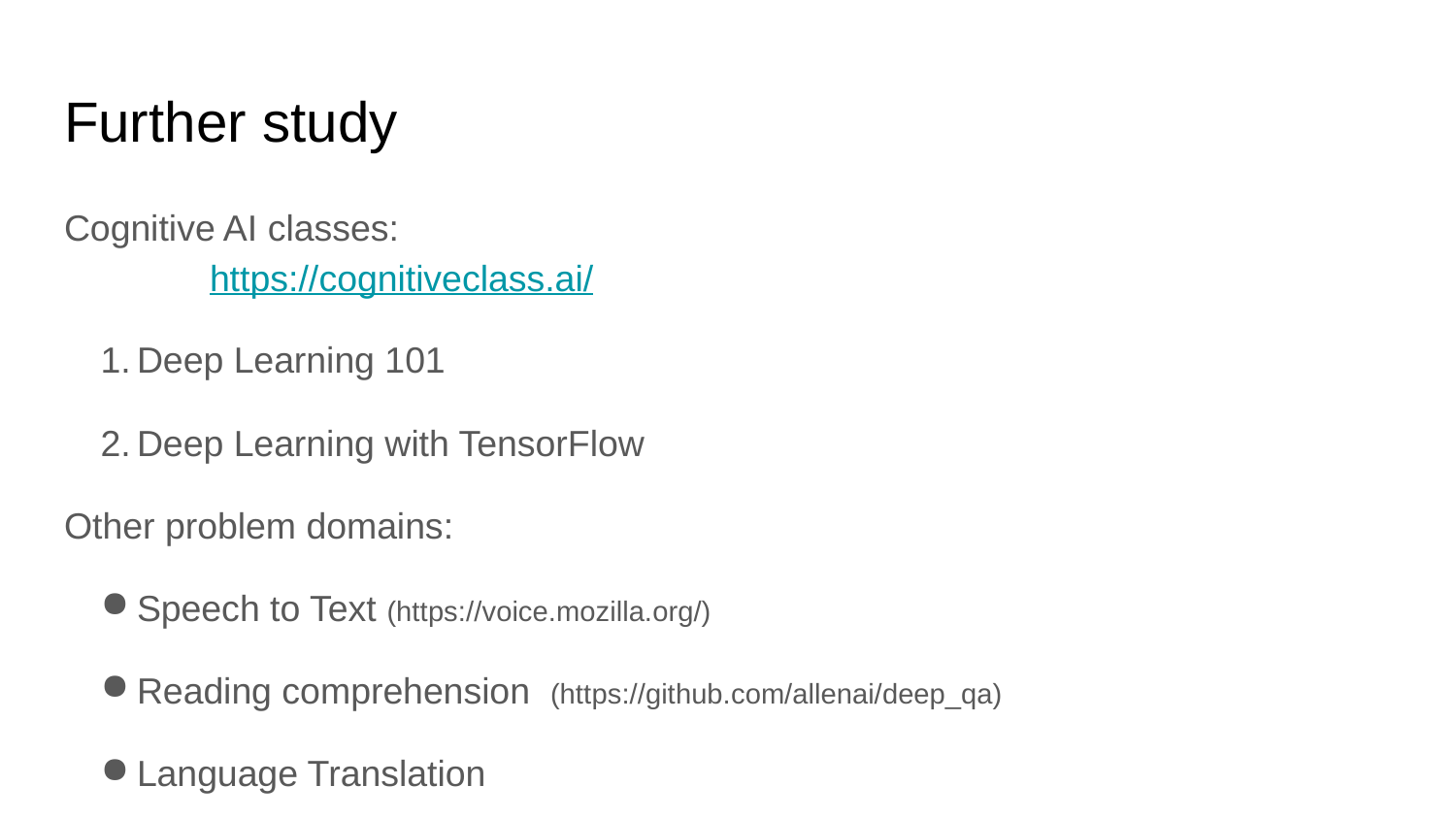

# Further study
Cognitive AI classes:
	https://cognitiveclass.ai/
Deep Learning 101
Deep Learning with TensorFlow
Other problem domains:
Speech to Text (https://voice.mozilla.org/)
Reading comprehension  (https://github.com/allenai/deep_qa)
Language Translation
Self-driving car
...